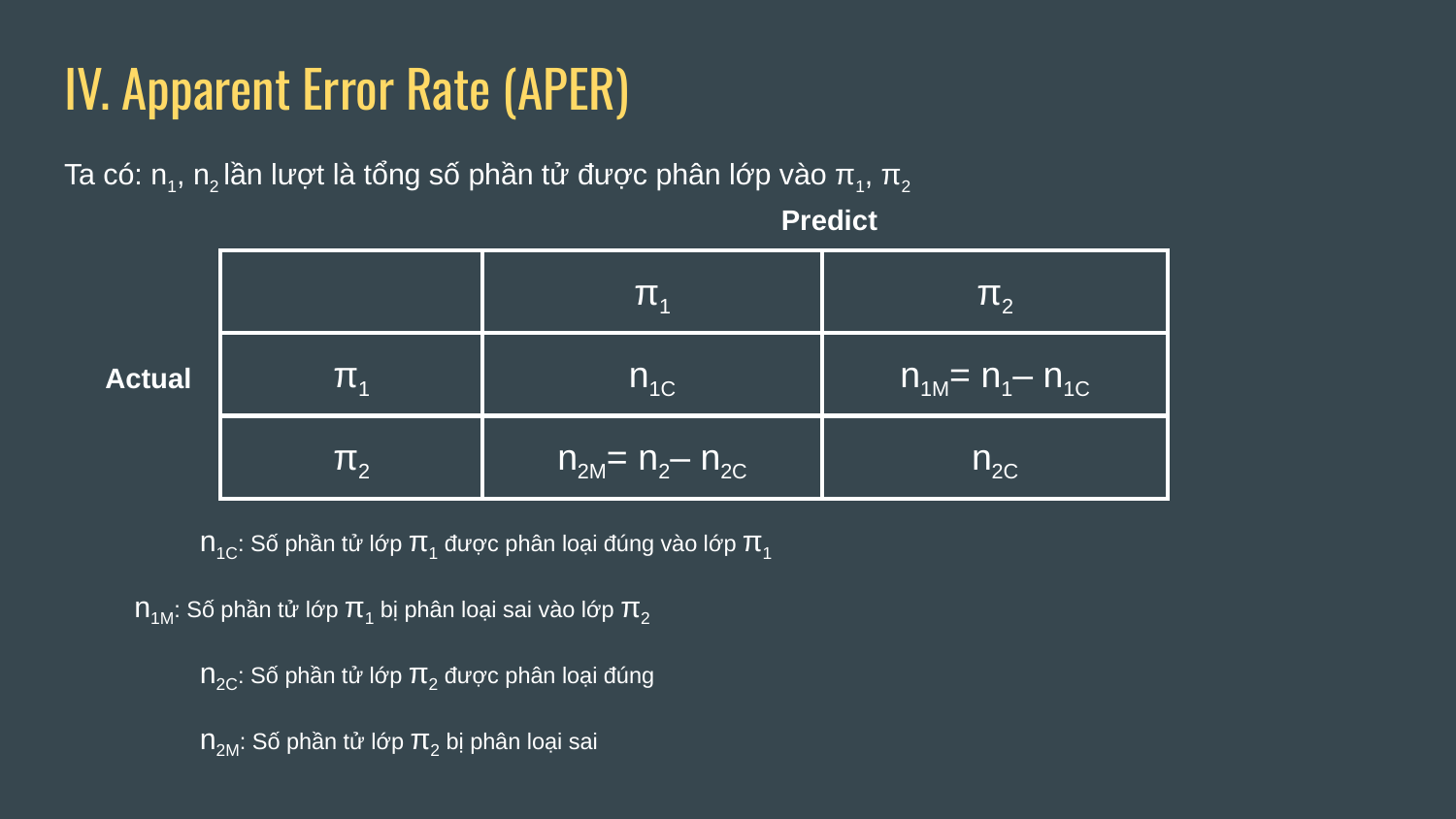

# IV. Apparent Error Rate (APER)
Ta có: n1, n2 lần lượt là tổng số phần tử được phân lớp vào π1, π2

 n1C: Số phần tử lớp π1 được phân loại đúng vào lớp π1
	 n1M: Số phần tử lớp π1 bị phân loại sai vào lớp π2
 n2C: Số phần tử lớp π2 được phân loại đúng
 n2M: Số phần tử lớp π2 bị phân loại sai
Predict
|  | π1 | π2 |
| --- | --- | --- |
| π1 | n1C | n1M= n1– n1C |
| π2 | n2M= n2– n2C | n2C |
Actual